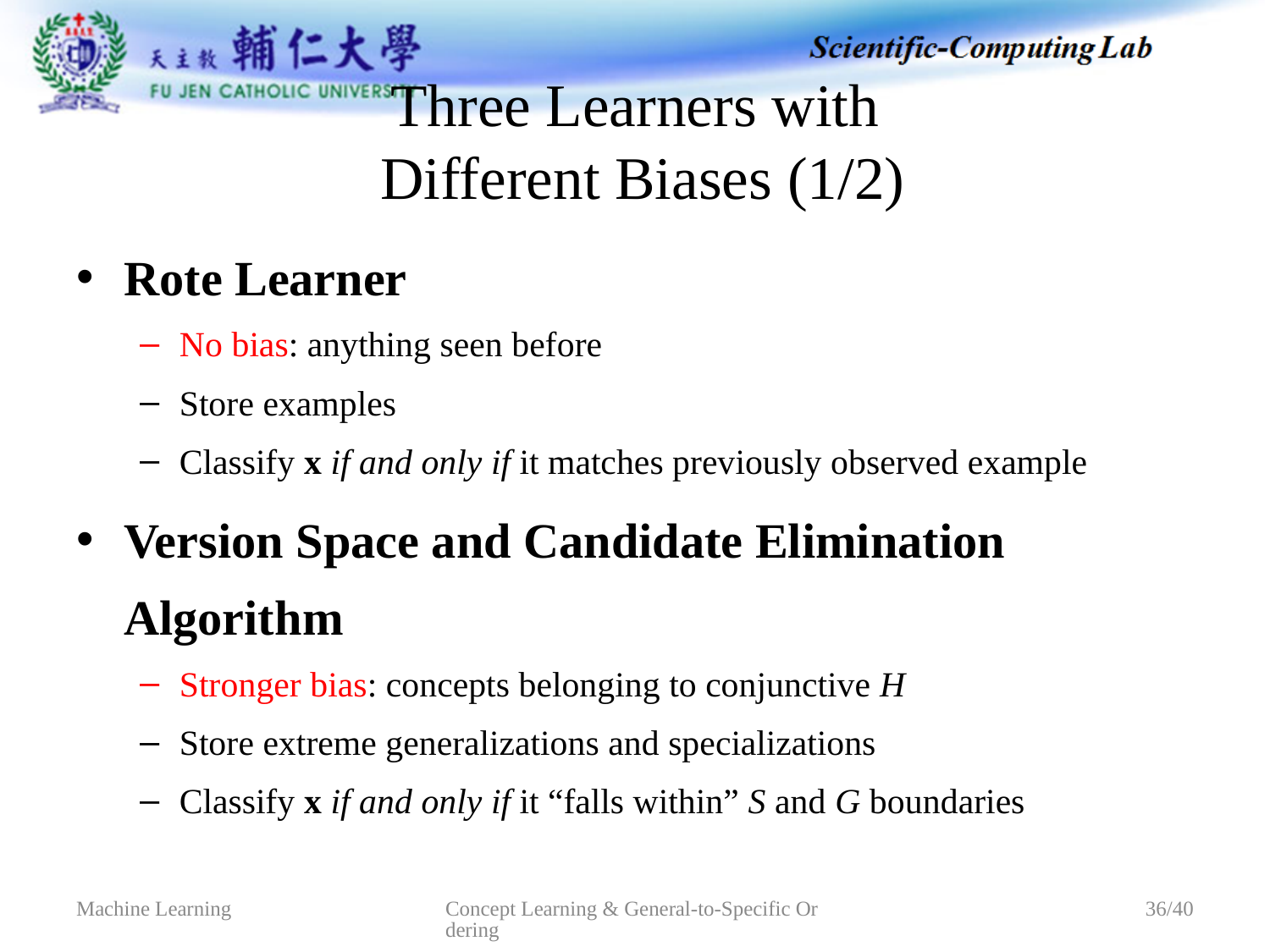

# Three Learners with Different Biases (1/2)
Rote Learner
No bias: anything seen before
Store examples
Classify x if and only if it matches previously observed example
Version Space and Candidate Elimination Algorithm
Stronger bias: concepts belonging to conjunctive H
Store extreme generalizations and specializations
Classify x if and only if it “falls within” S and G boundaries
Concept Learning & General-to-Specific Ordering
Machine Learning
36/40